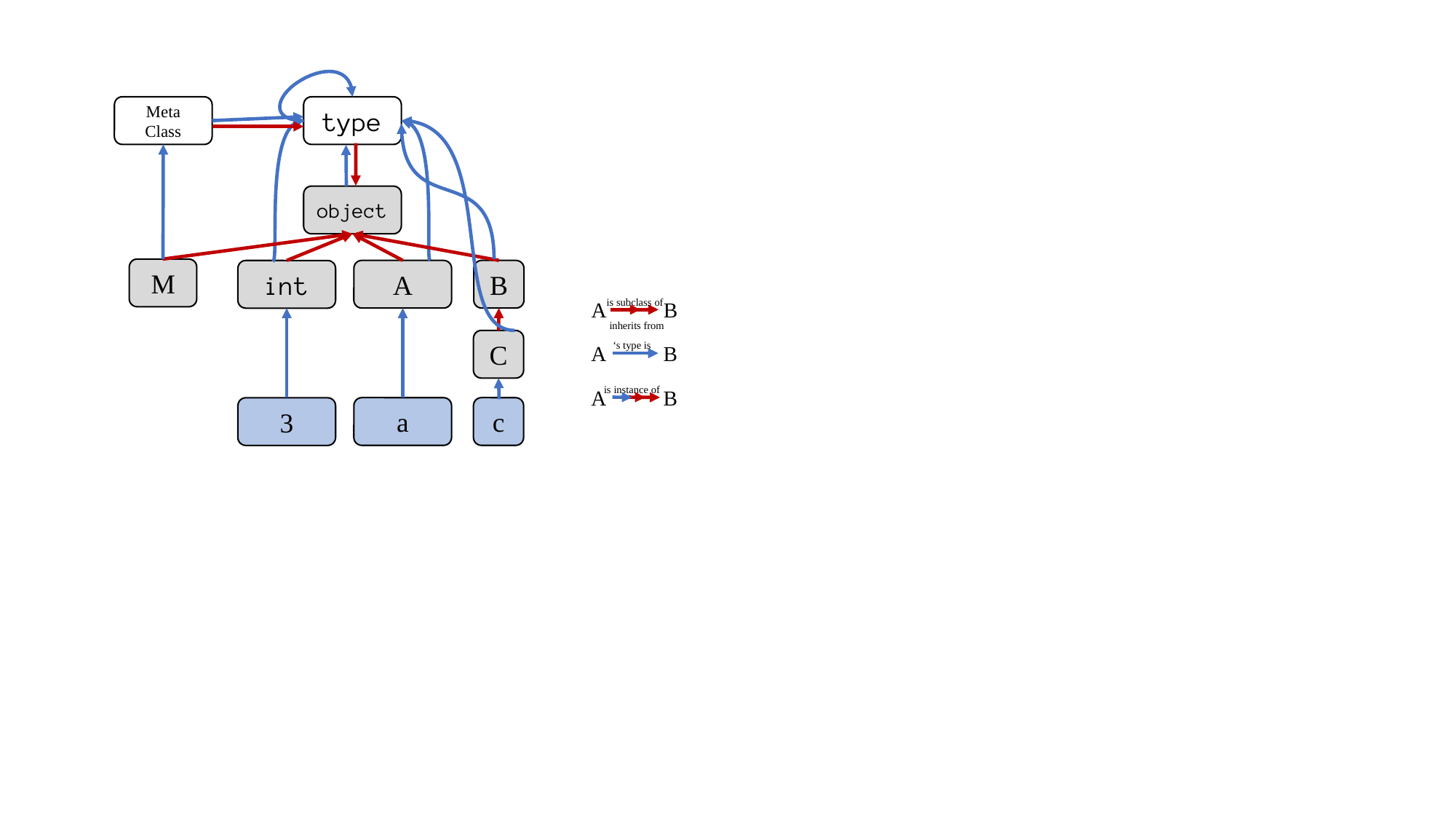

Meta
Class
type
object
M
B
A
int
is subclass of
A           B
inherits from
‘s type is
A           B
is instance of
A           B
C
c
a
3